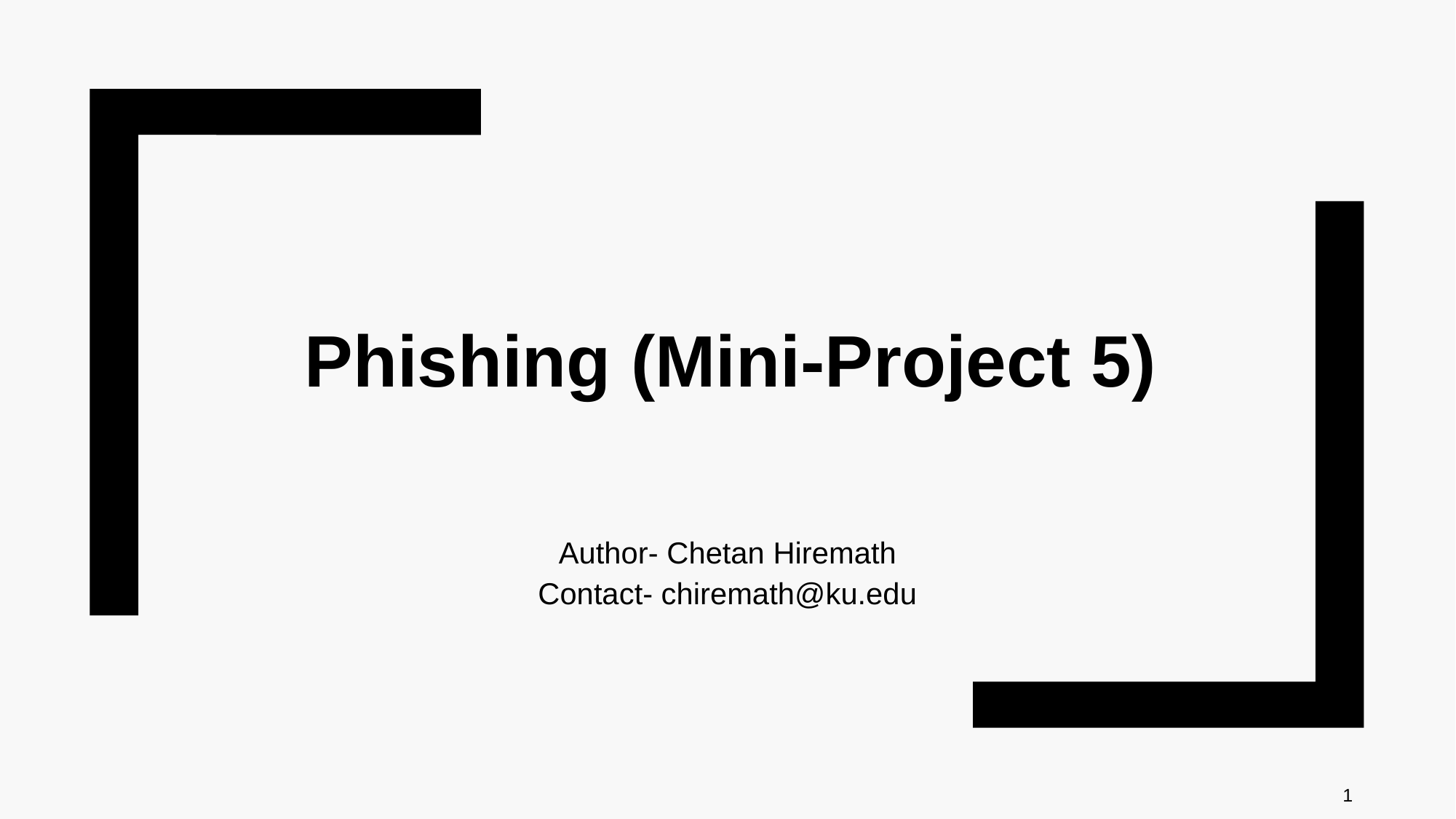

# Phishing (Mini-Project 5)

Author- Chetan Hiremath
Contact- chiremath@ku.edu
1